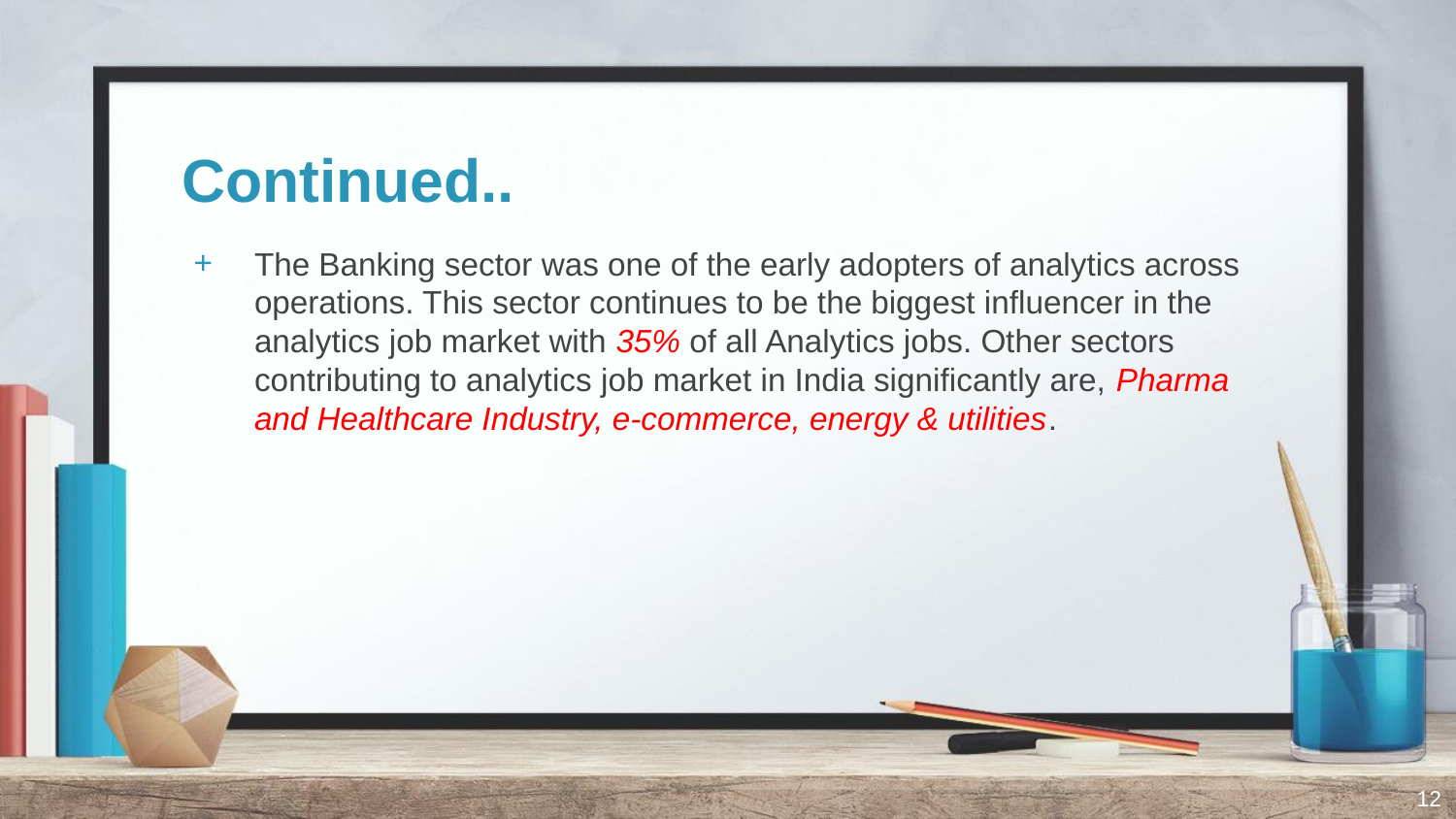

# Continued..
The Banking sector was one of the early adopters of analytics across operations. This sector continues to be the biggest influencer in the analytics job market with 35% of all Analytics jobs. Other sectors contributing to analytics job market in India significantly are, Pharma and Healthcare Industry, e-commerce, energy & utilities.

12